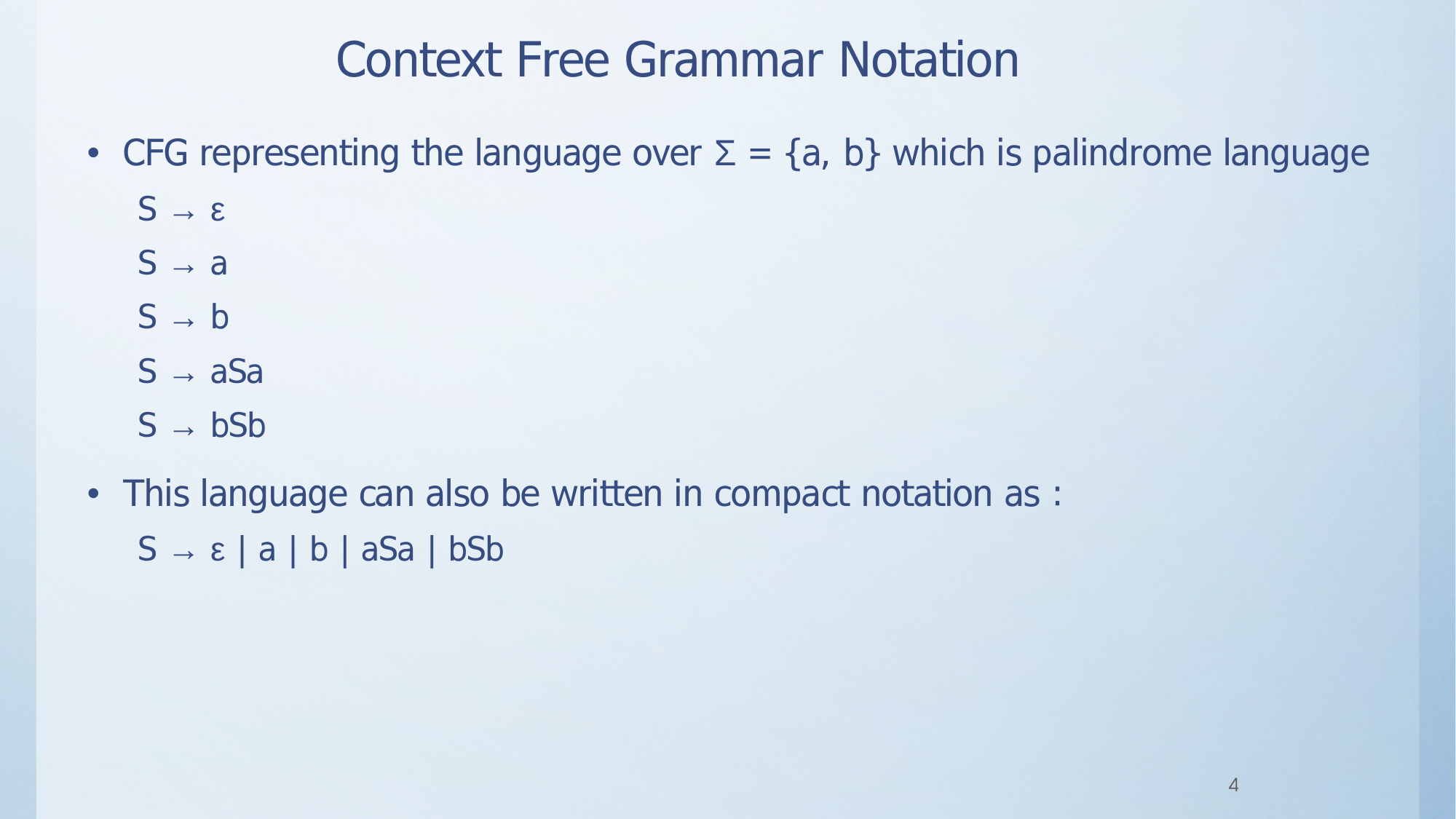

# Context Free Grammar Notation
CFG representing the language over Σ = {a, b} which is palindrome language
S → ε
S → a
S → b
S → aSa
S → bSb
This language can also be written in compact notation as :
S → ε | a | b | aSa | bSb
4